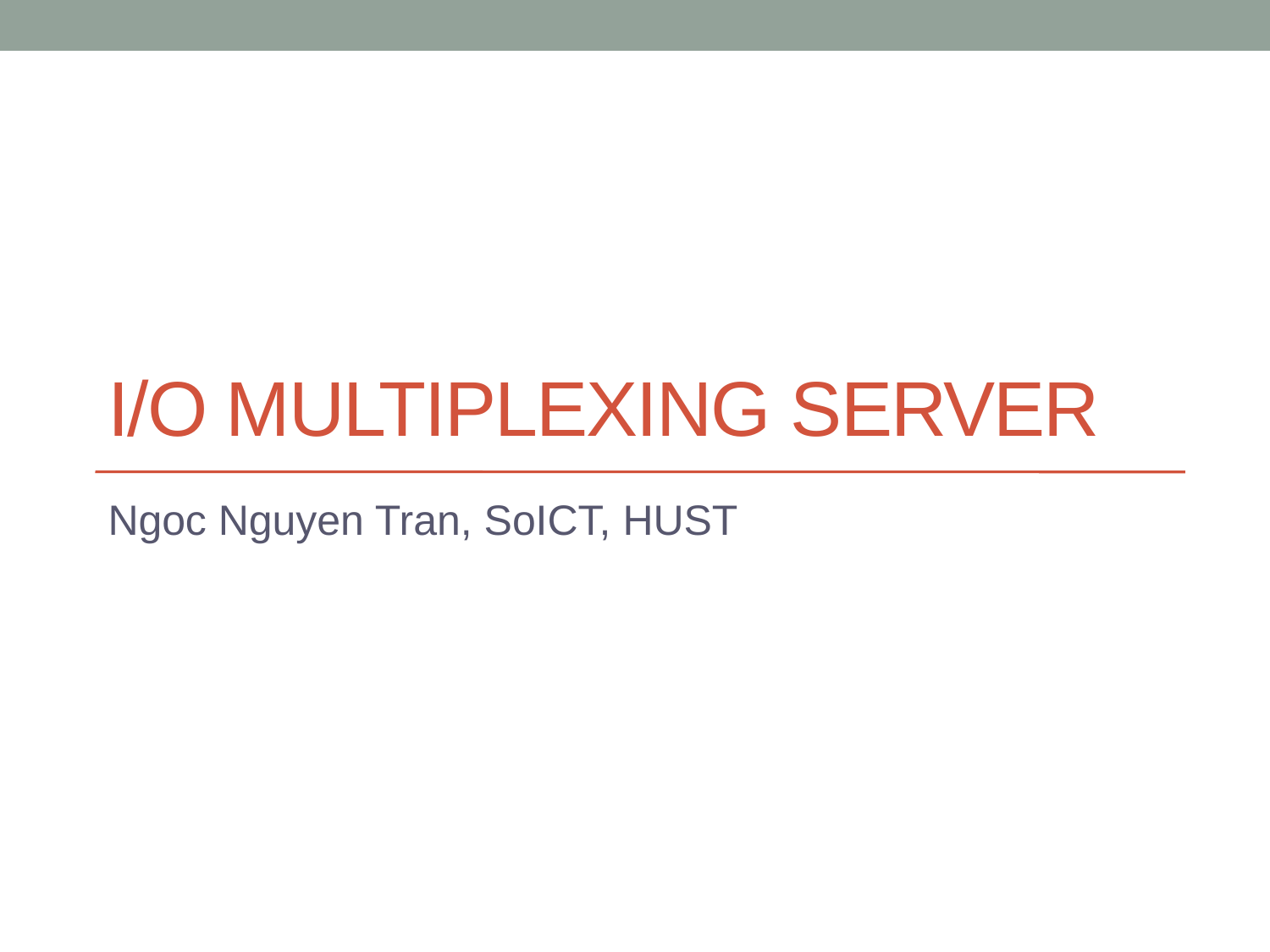

# I/O multiplexing Server
Ngoc Nguyen Tran, SoICT, HUST